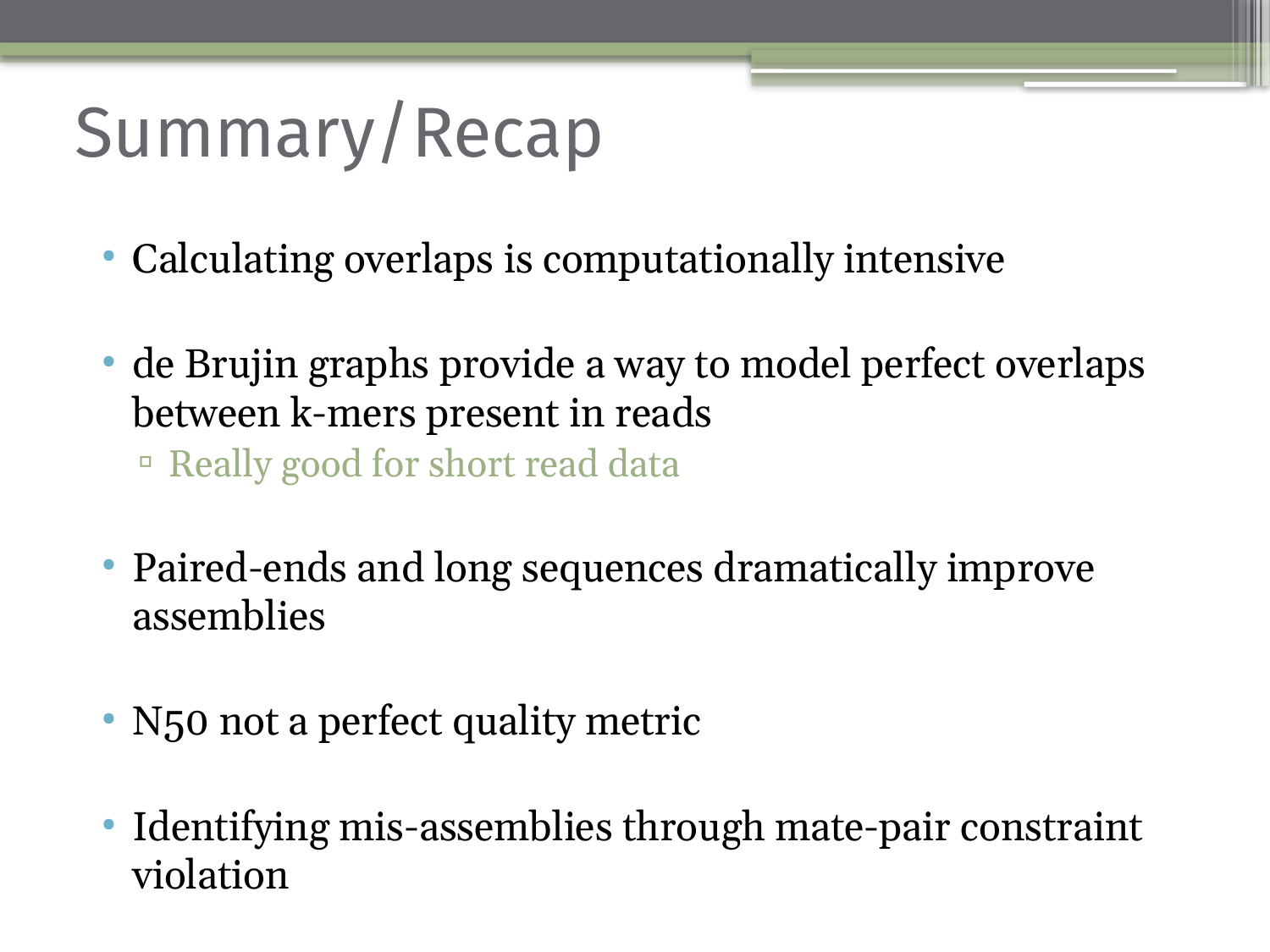

# Summary/Recap
Calculating overlaps is computationally intensive

de Brujin graphs provide a way to model perfect overlaps between k-mers present in reads
Really good for short read data

Paired-ends and long sequences dramatically improve assemblies

N50 not a perfect quality metric

Identifying mis-assemblies through mate-pair constraint violation